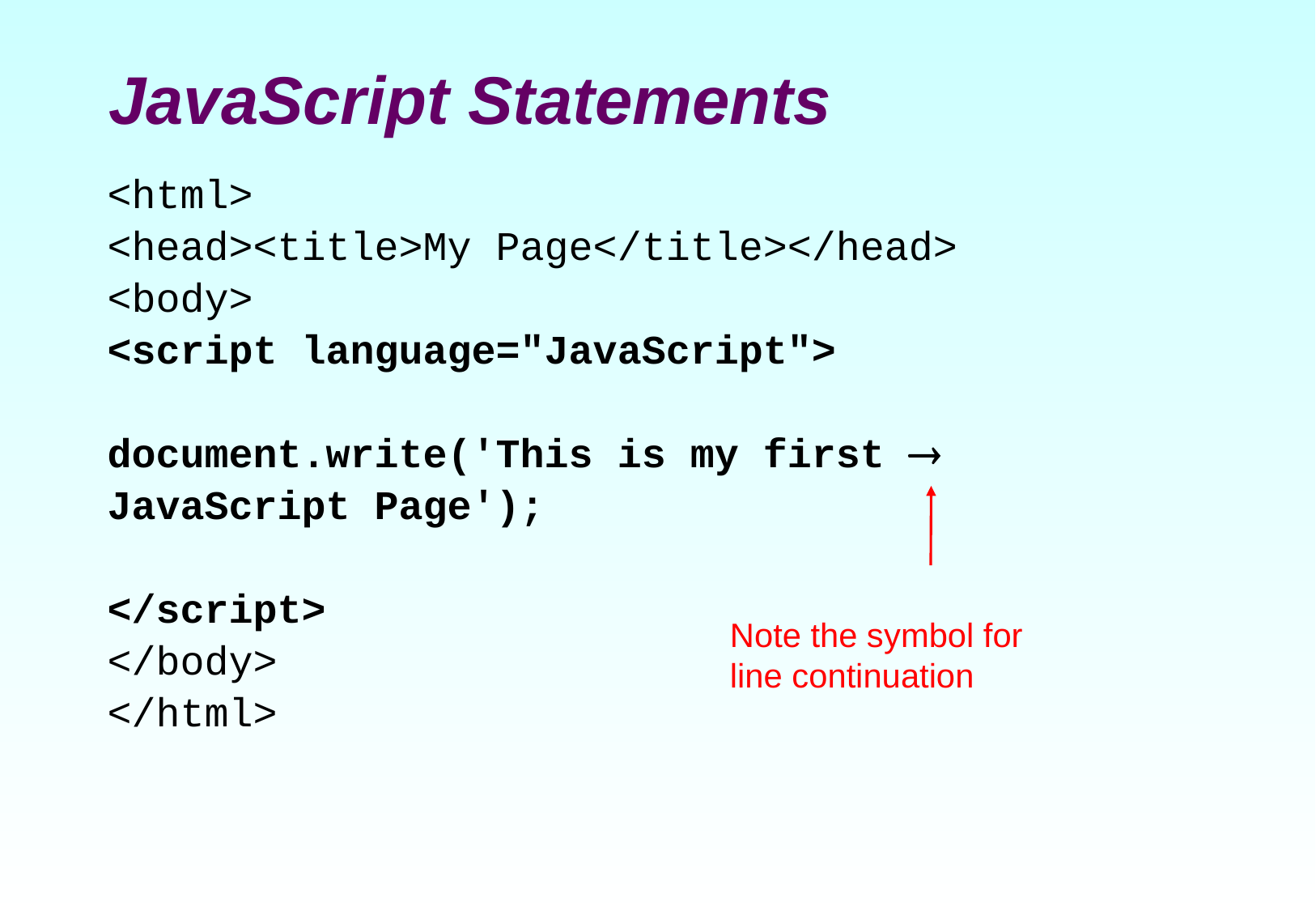

# JavaScript Statements
<html>
<head><title>My Page</title></head>
<body>
<script language="JavaScript">

document.write('This is my first →
JavaScript Page');

</script>
</body>
</html>

Note the symbol for
line continuation